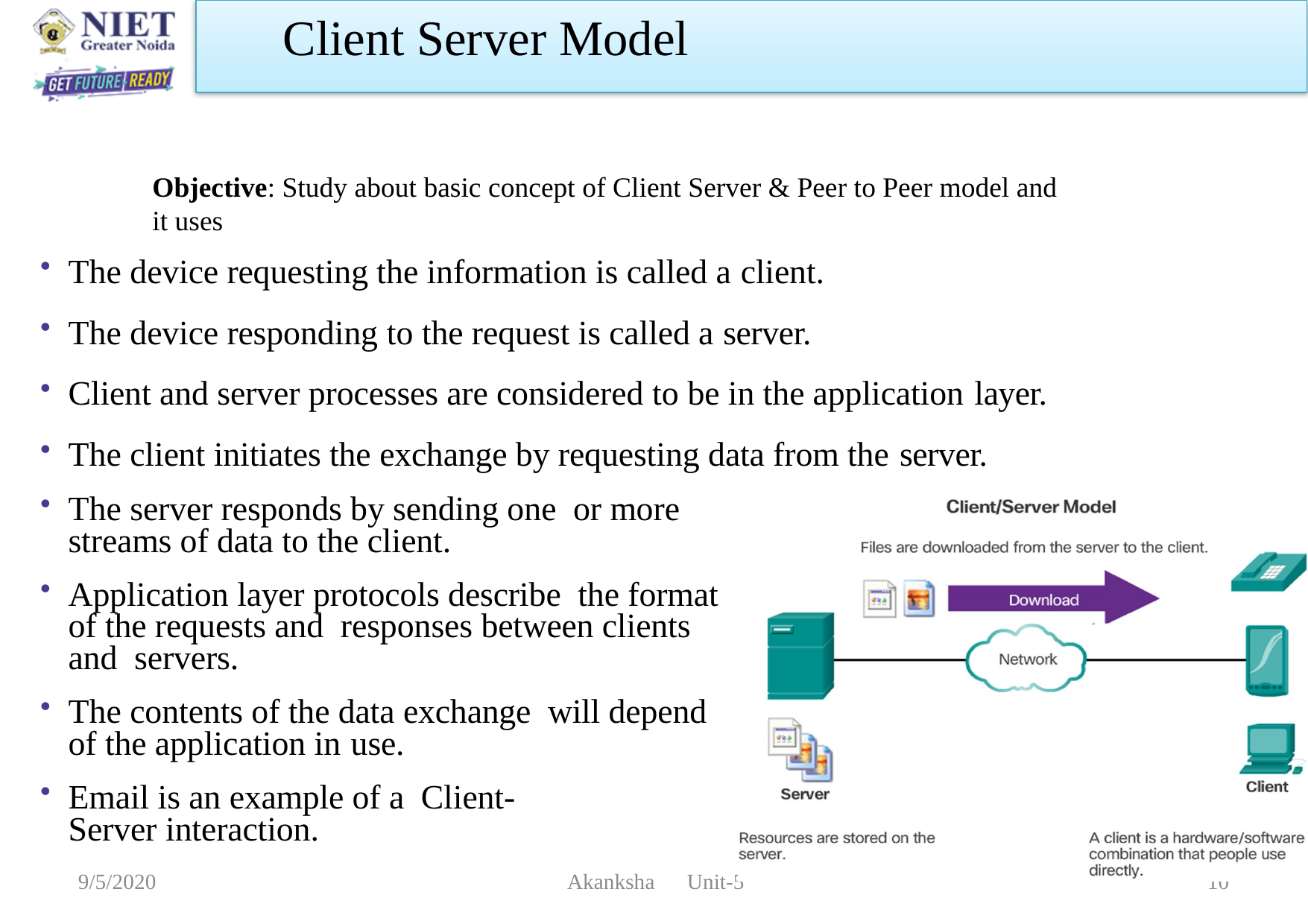

Client Server Model
Objective: Study about basic concept of Client Server & Peer to Peer model and it uses
The device requesting the information is called a client.
The device responding to the request is called a server.
Client and server processes are considered to be in the application layer.
The client initiates the exchange by requesting data from the server.
The server responds by sending one  or more streams of data to the client.
Application layer protocols describe  the format of the requests and  responses between clients and  servers.
The contents of the data exchange  will depend of the application in use.
Email is an example of a  Client-Server interaction.

9/5/2020
 Akanksha      Unit-5
10